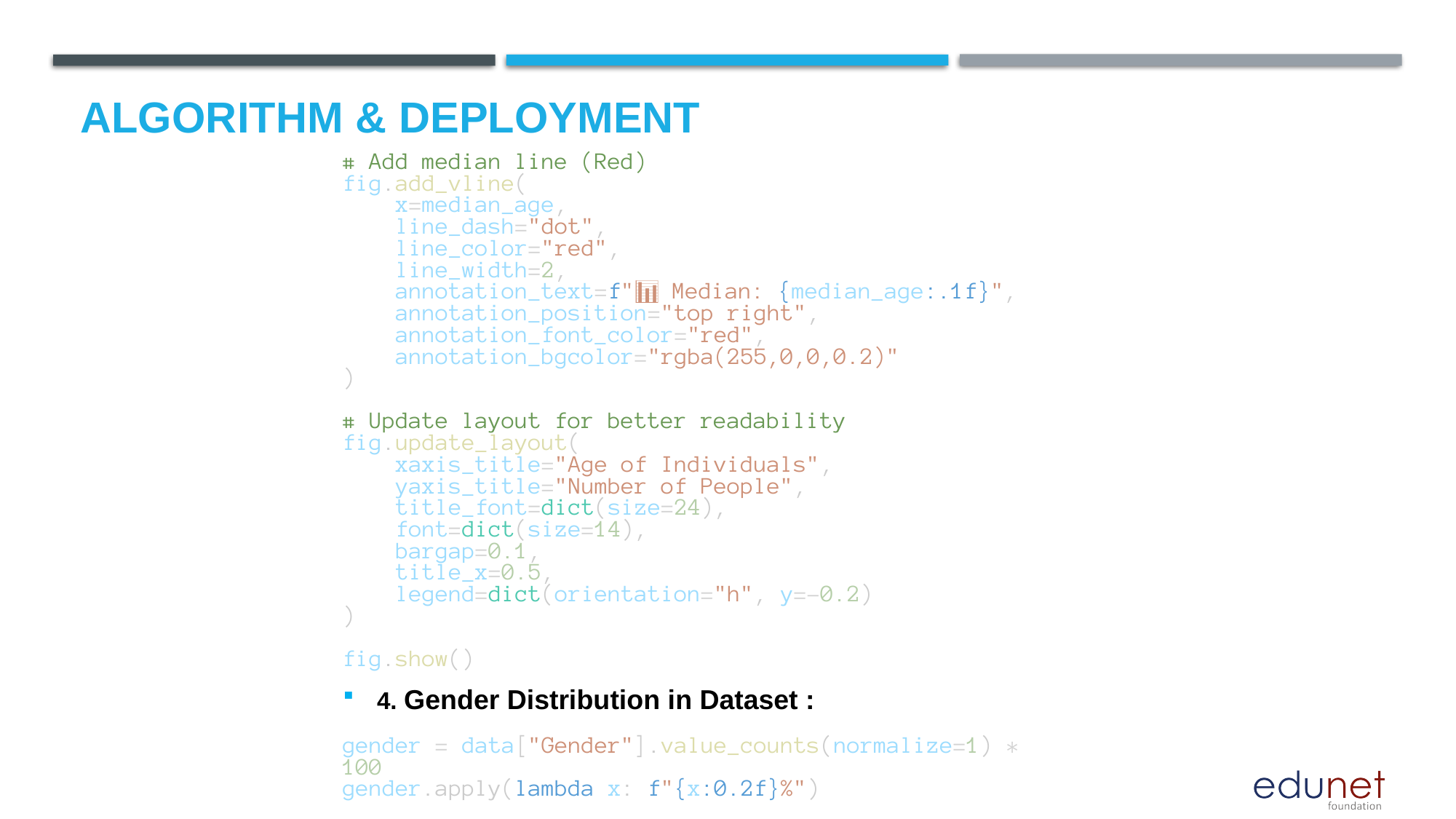

# Algorithm & Deployment
# Add median line (Red)
fig.add_vline(
    x=median_age,
    line_dash="dot",
    line_color="red",
    line_width=2,
    annotation_text=f"📊 Median: {median_age:.1f}",
    annotation_position="top right",
    annotation_font_color="red",
    annotation_bgcolor="rgba(255,0,0,0.2)"
)
# Update layout for better readability
fig.update_layout(
    xaxis_title="Age of Individuals",
    yaxis_title="Number of People",
    title_font=dict(size=24),
    font=dict(size=14),
    bargap=0.1,
    title_x=0.5,
    legend=dict(orientation="h", y=-0.2)
)
fig.show()

4. Gender Distribution in Dataset :

gender = data["Gender"].value_counts(normalize=1) * 100
gender.apply(lambda x: f"{x:0.2f}%")